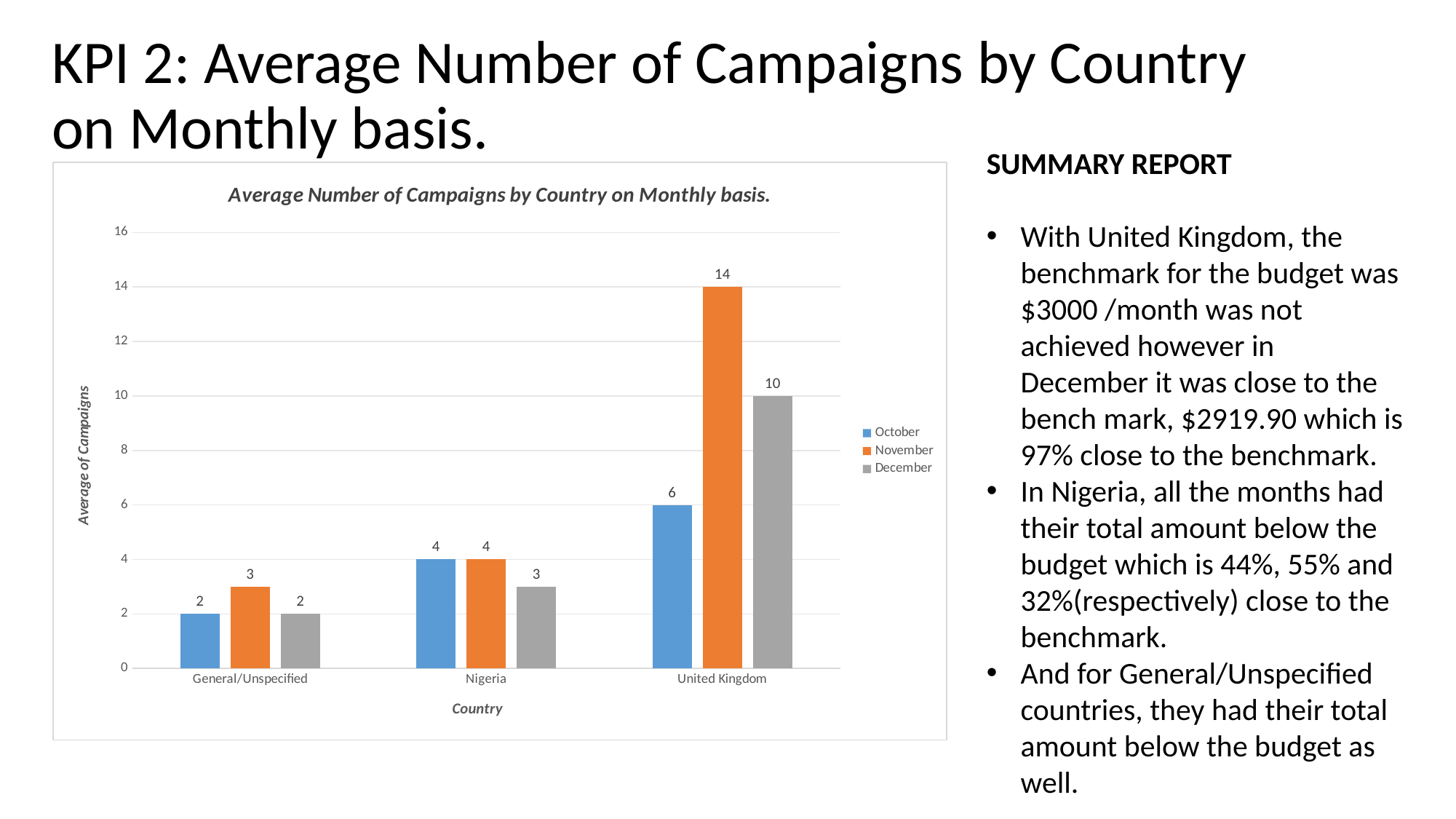

# KPI 2: Average Number of Campaigns by Country on Monthly basis.
SUMMARY REPORT

With United Kingdom, the benchmark for the budget was $3000 /month was not achieved however in December it was close to the bench mark, $2919.90 which is 97% close to the benchmark.
In Nigeria, all the months had their total amount below the budget which is 44%, 55% and 32%(respectively) close to the benchmark.
And for General/Unspecified countries, they had their total amount below the budget as well.

### Chart: Average Number of Campaigns by Country on Monthly basis.

| Category | October | November | December |
|---|---|---|---|
| General/Unspecified | 2.0 | 3.0 | 2.0 |
| Nigeria | 4.0 | 4.0 | 3.0 |
| United Kingdom | 6.0 | 14.0 | 10.0 |